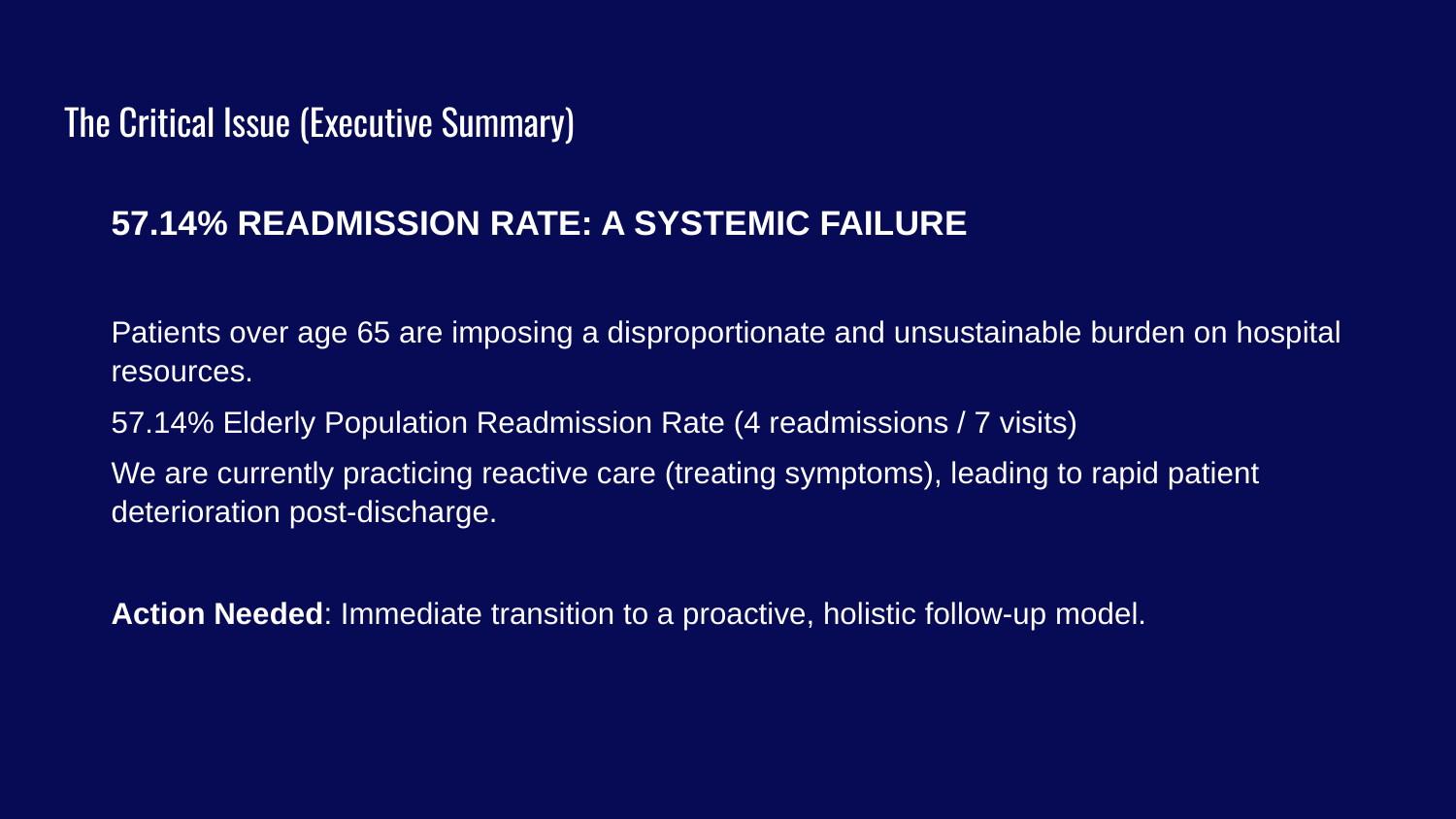

# The Critical Issue (Executive Summary)
57.14% READMISSION RATE: A SYSTEMIC FAILURE

Patients over age 65 are imposing a disproportionate and unsustainable burden on hospital resources.
57.14% Elderly Population Readmission Rate (4 readmissions / 7 visits)
We are currently practicing reactive care (treating symptoms), leading to rapid patient deterioration post-discharge.

Action Needed: Immediate transition to a proactive, holistic follow-up model.